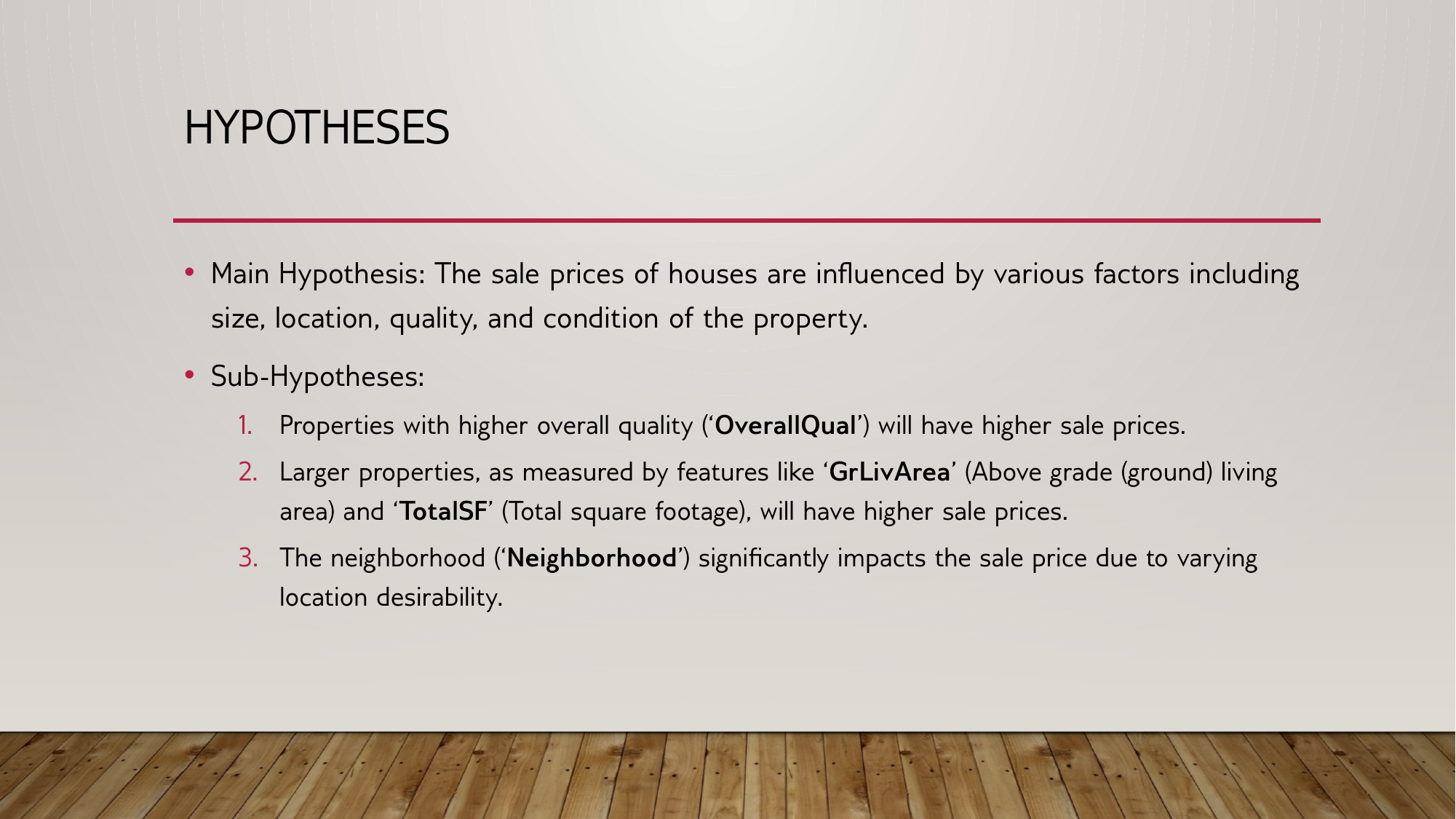

# Hypotheses
Main Hypothesis: The sale prices of houses are influenced by various factors including size, location, quality, and condition of the property.
Sub-Hypotheses:
Properties with higher overall quality (‘OverallQual’) will have higher sale prices.
Larger properties, as measured by features like ‘GrLivArea’ (Above grade (ground) living area) and ‘TotalSF’ (Total square footage), will have higher sale prices.
The neighborhood (‘Neighborhood’) significantly impacts the sale price due to varying location desirability.